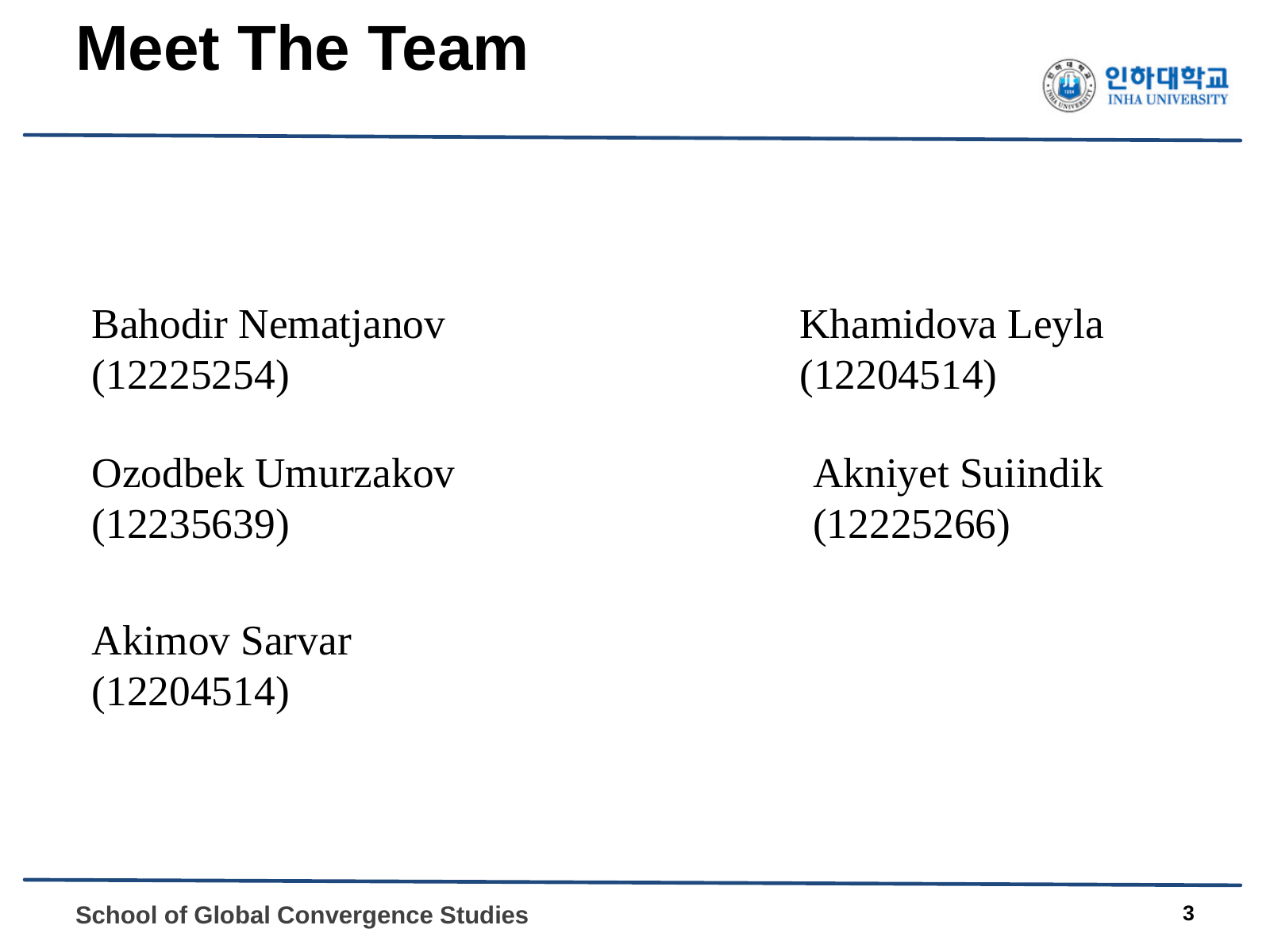

Meet The Team

Bahodir Nematjanov
(12225254)
Khamidova Leyla
(12204514)
Ozodbek Umurzakov
(12235639)
Akniyet Suiindik
(12225266)
Akimov Sarvar
(12204514)

     School of Global Convergence Studies
3